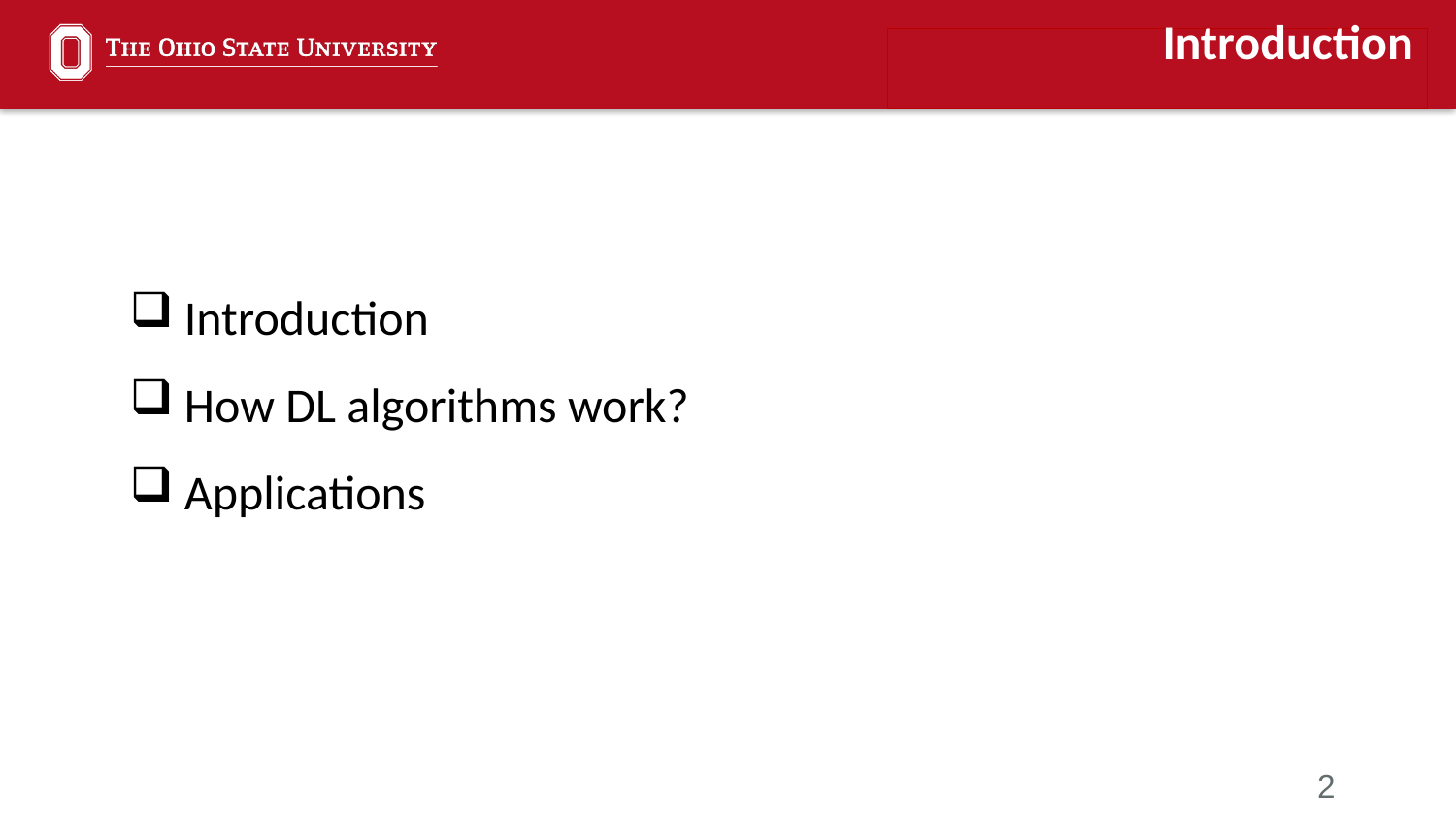

Introduction
Introduction
How DL algorithms work?
Applications